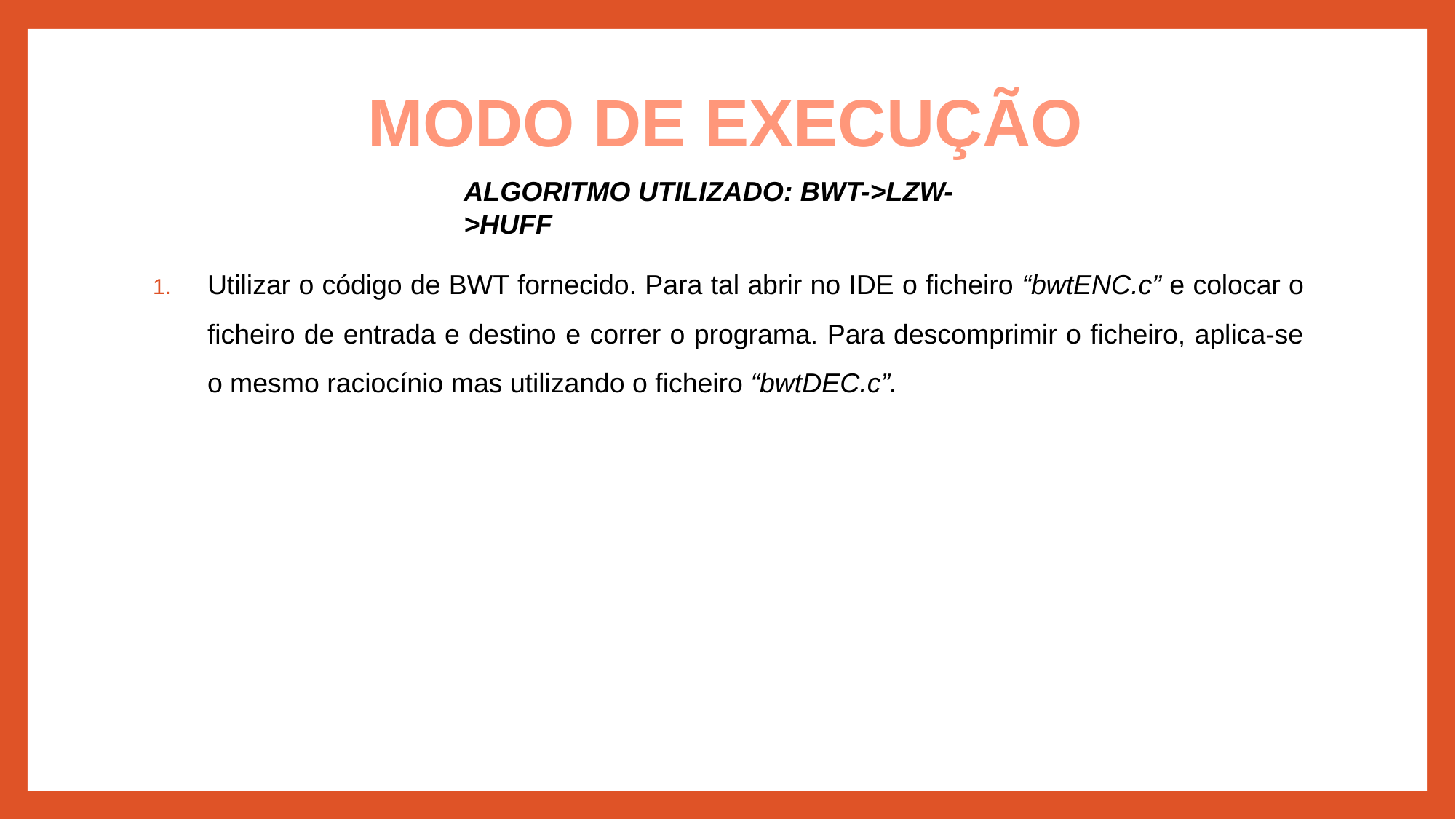

# MODO DE EXECUÇÃO
ALGORITMO UTILIZADO: BWT->LZW->HUFF

Utilizar o código de BWT fornecido. Para tal abrir no IDE o ficheiro “bwtENC.c” e colocar o ficheiro de entrada e destino e correr o programa. Para descomprimir o ficheiro, aplica-se o mesmo raciocínio mas utilizando o ficheiro “bwtDEC.c”.